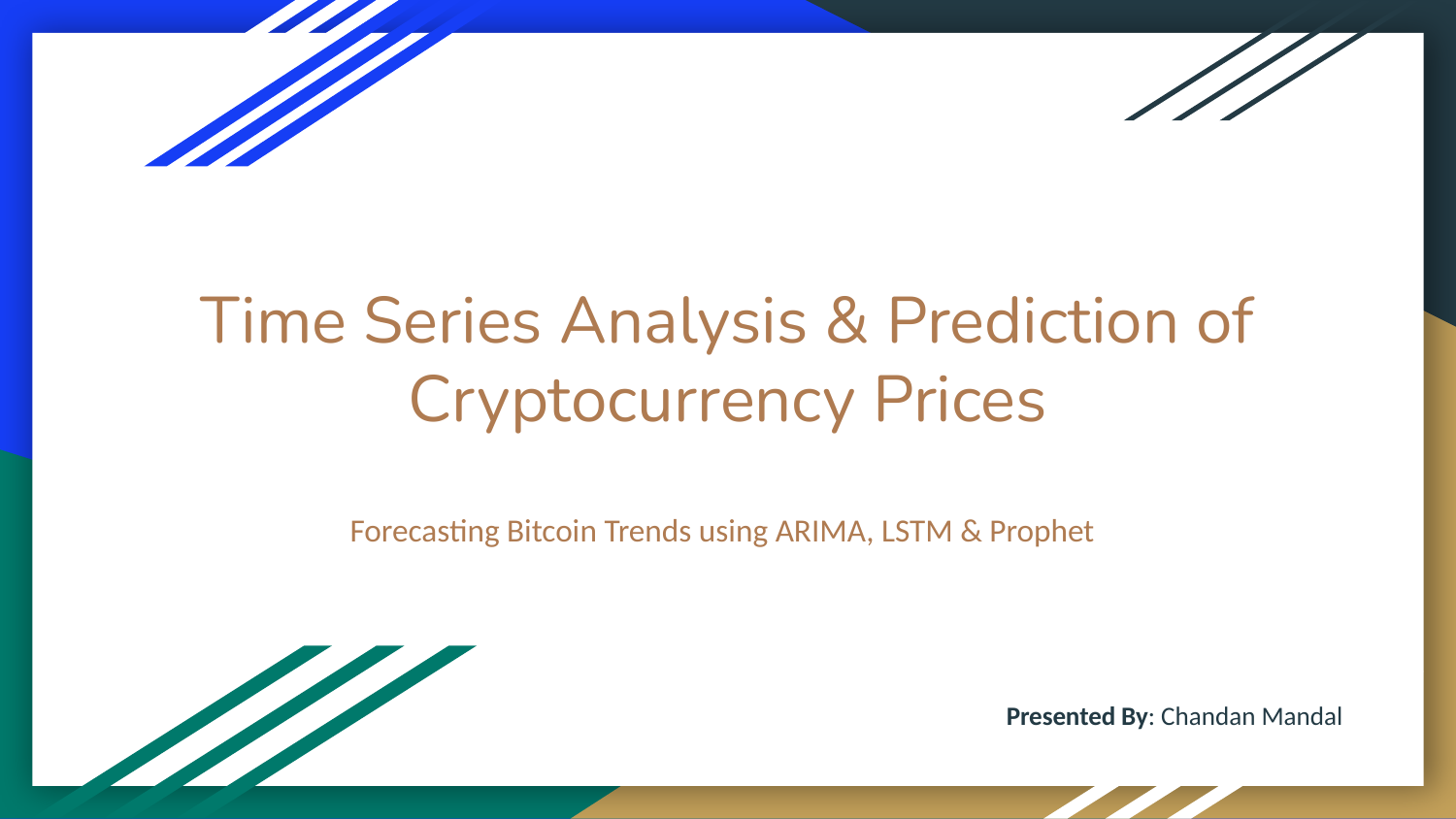

# Time Series Analysis & Prediction of Cryptocurrency Prices
Forecasting Bitcoin Trends using ARIMA, LSTM & Prophet
Presented By: Chandan Mandal